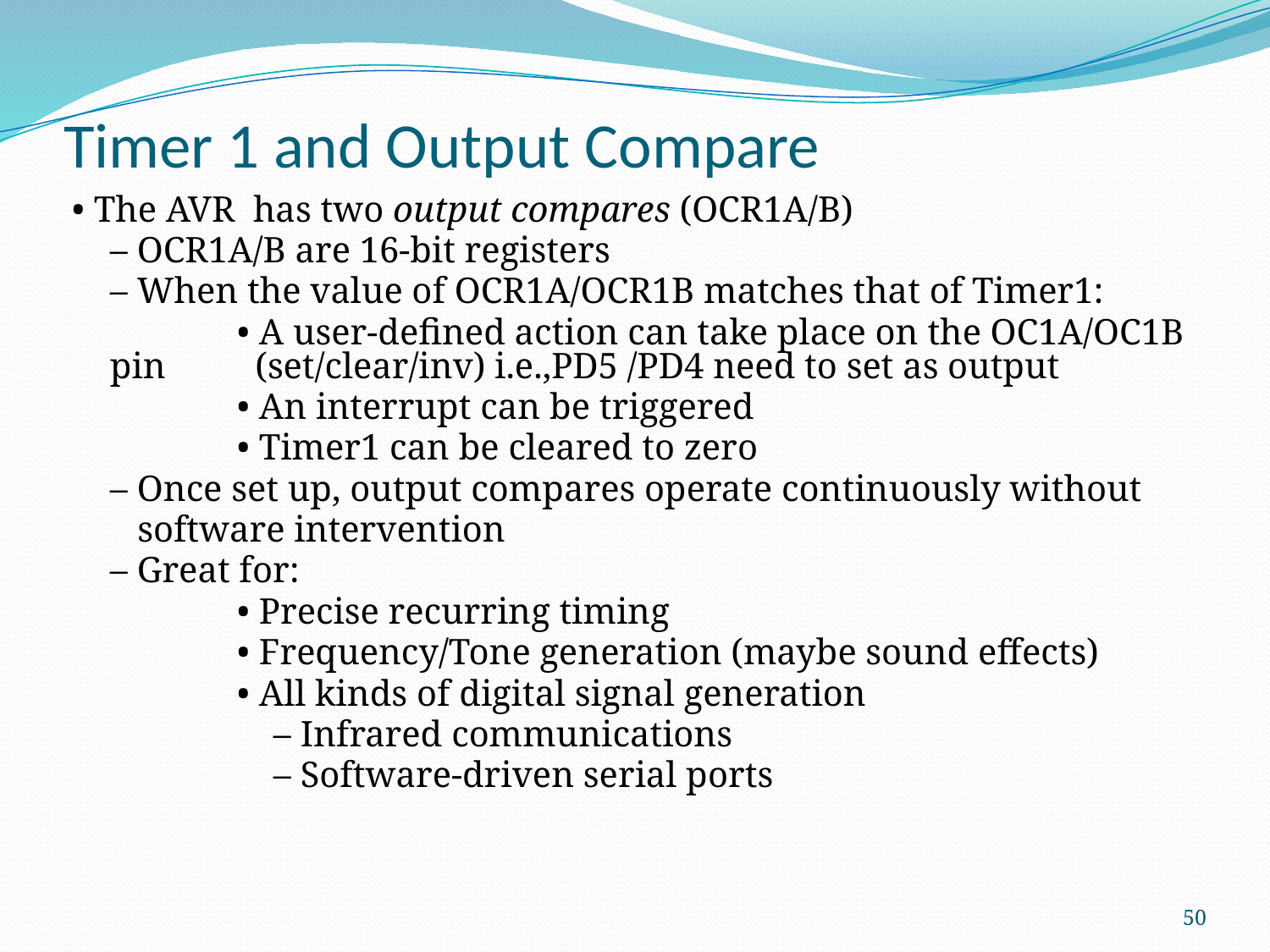

# Timer 1 and Output Compare
• The AVR  has two output compares (OCR1A/B)
	– OCR1A/B are 16-bit registers
	– When the value of OCR1A/OCR1B matches that of Timer1:
		• A user-defined action can take place on the OC1A/OC1B pin 	  (set/clear/inv) i.e.,PD5 /PD4 need to set as output
		• An interrupt can be triggered
		• Timer1 can be cleared to zero
	– Once set up, output compares operate continuously without
	   software intervention
	– Great for:
		• Precise recurring timing
		• Frequency/Tone generation (maybe sound effects)
		• All kinds of digital signal generation
		    – Infrared communications
		    – Software-driven serial ports

50